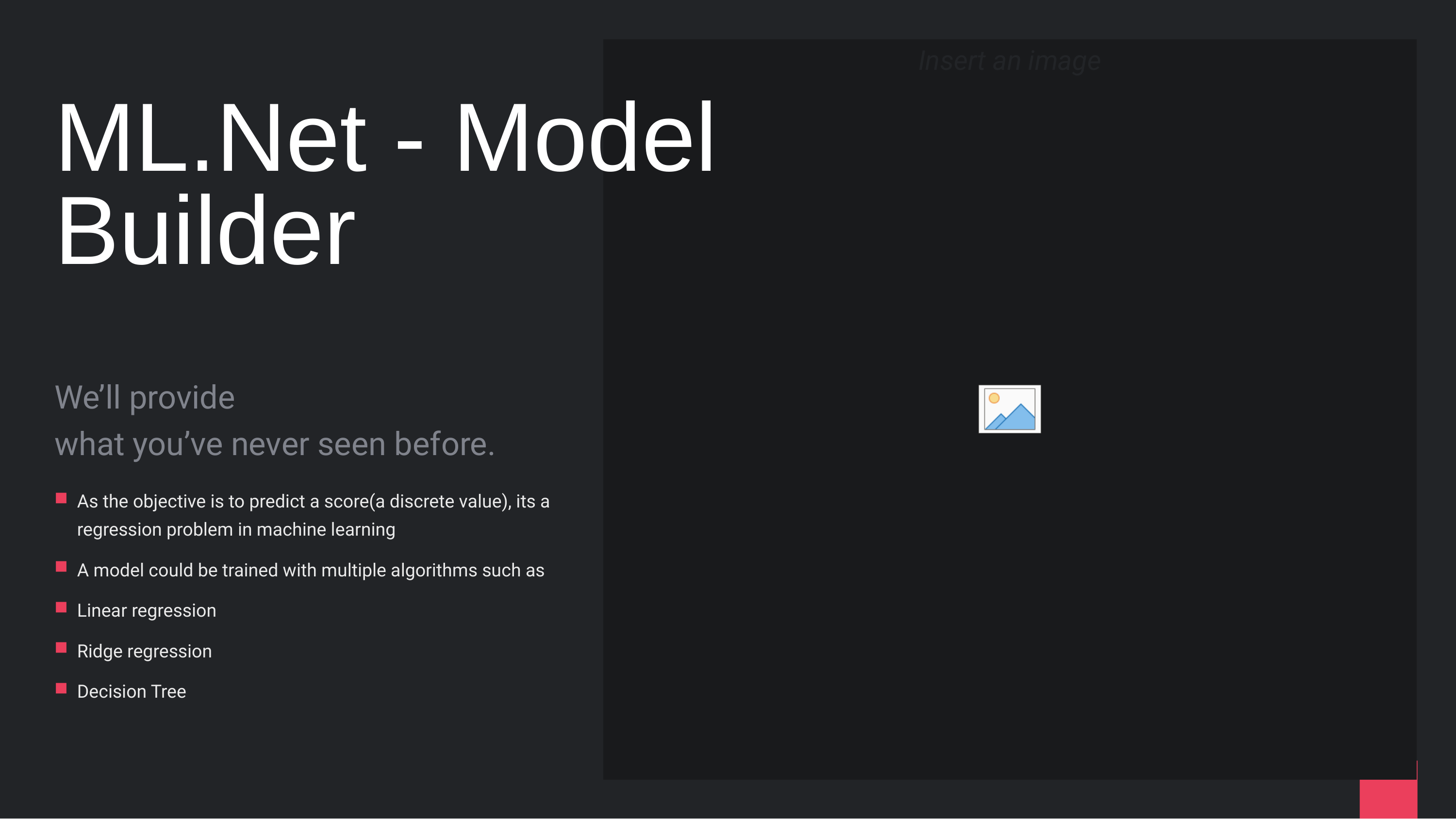

# ML.Net - Model Builder
We’ll provide
what you’ve never seen before.
As the objective is to predict a score(a discrete value), its a regression problem in machine learning
A model could be trained with multiple algorithms such as
Linear regression
Ridge regression
Decision Tree